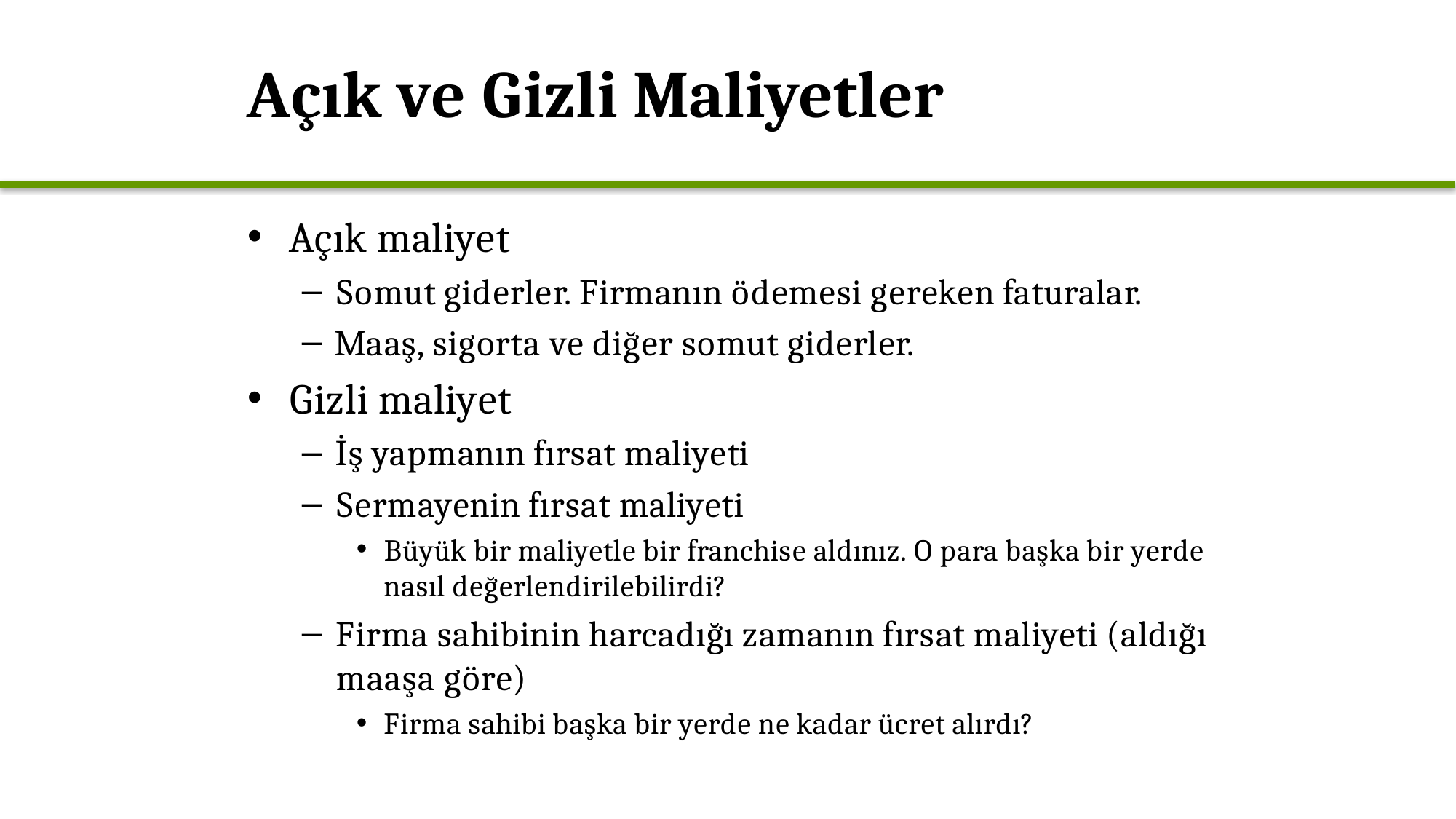

# Açık ve Gizli Maliyetler
Açık maliyet
Somut giderler. Firmanın ödemesi gereken faturalar.
Maaş, sigorta ve diğer somut giderler.
Gizli maliyet
İş yapmanın fırsat maliyeti
Sermayenin fırsat maliyeti
Büyük bir maliyetle bir franchise aldınız. O para başka bir yerde nasıl değerlendirilebilirdi?
Firma sahibinin harcadığı zamanın fırsat maliyeti (aldığı maaşa göre)
Firma sahibi başka bir yerde ne kadar ücret alırdı?